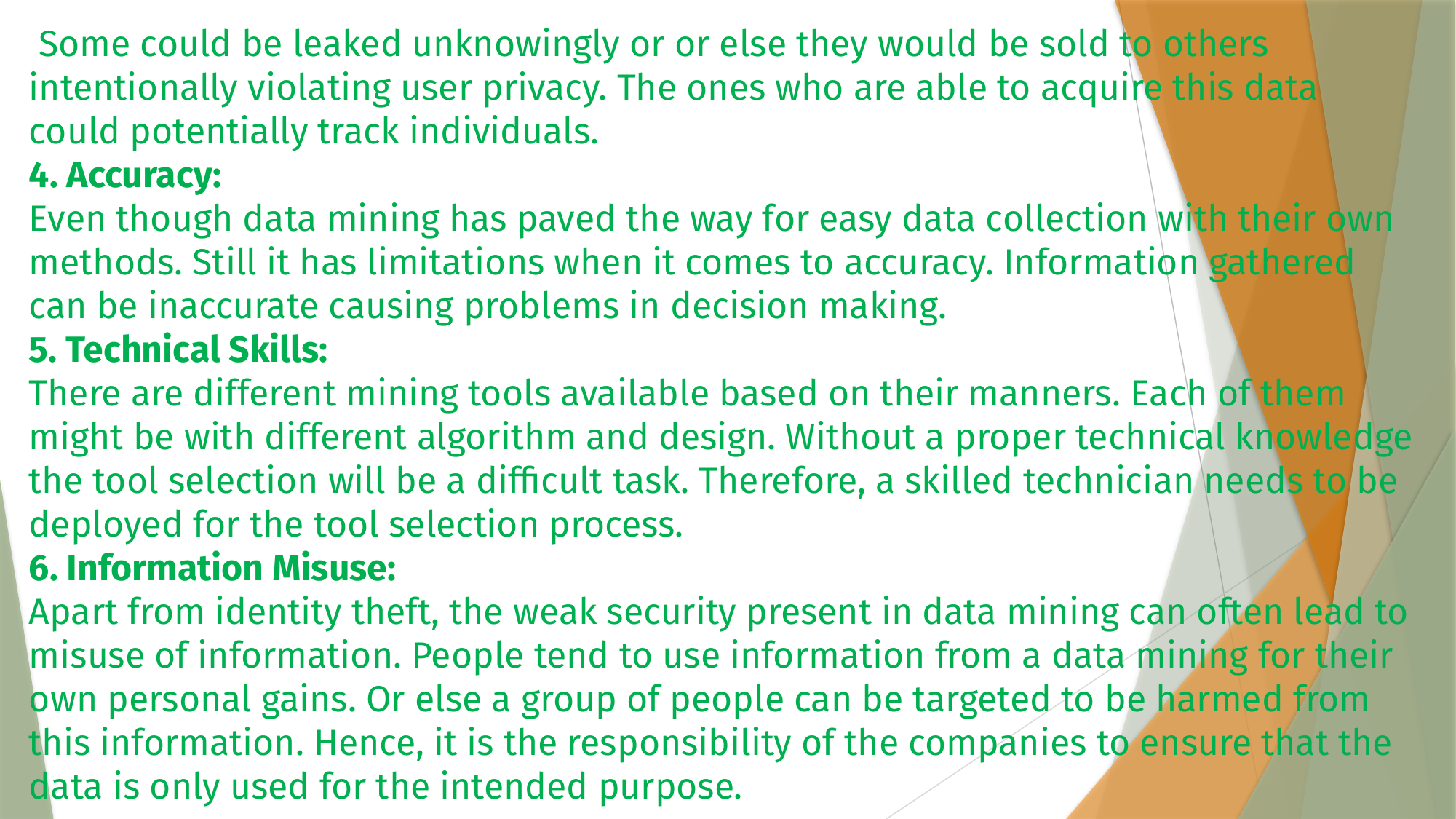

Some could be leaked unknowingly or or else they would be sold to others intentionally violating user privacy. The ones who are able to acquire this data could potentially track individuals.
4. Accuracy:
Even though data mining has paved the way for easy data collection with their own methods. Still it has limitations when it comes to accuracy. Information gathered can be inaccurate causing problems in decision making.
5. Technical Skills:
There are different mining tools available based on their manners. Each of them might be with different algorithm and design. Without a proper technical knowledge the tool selection will be a difficult task. Therefore, a skilled technician needs to be deployed for the tool selection process.
6. Information Misuse:
Apart from identity theft, the weak security present in data mining can often lead to misuse of information. People tend to use information from a data mining for their own personal gains. Or else a group of people can be targeted to be harmed from this information. Hence, it is the responsibility of the companies to ensure that the data is only used for the intended purpose.